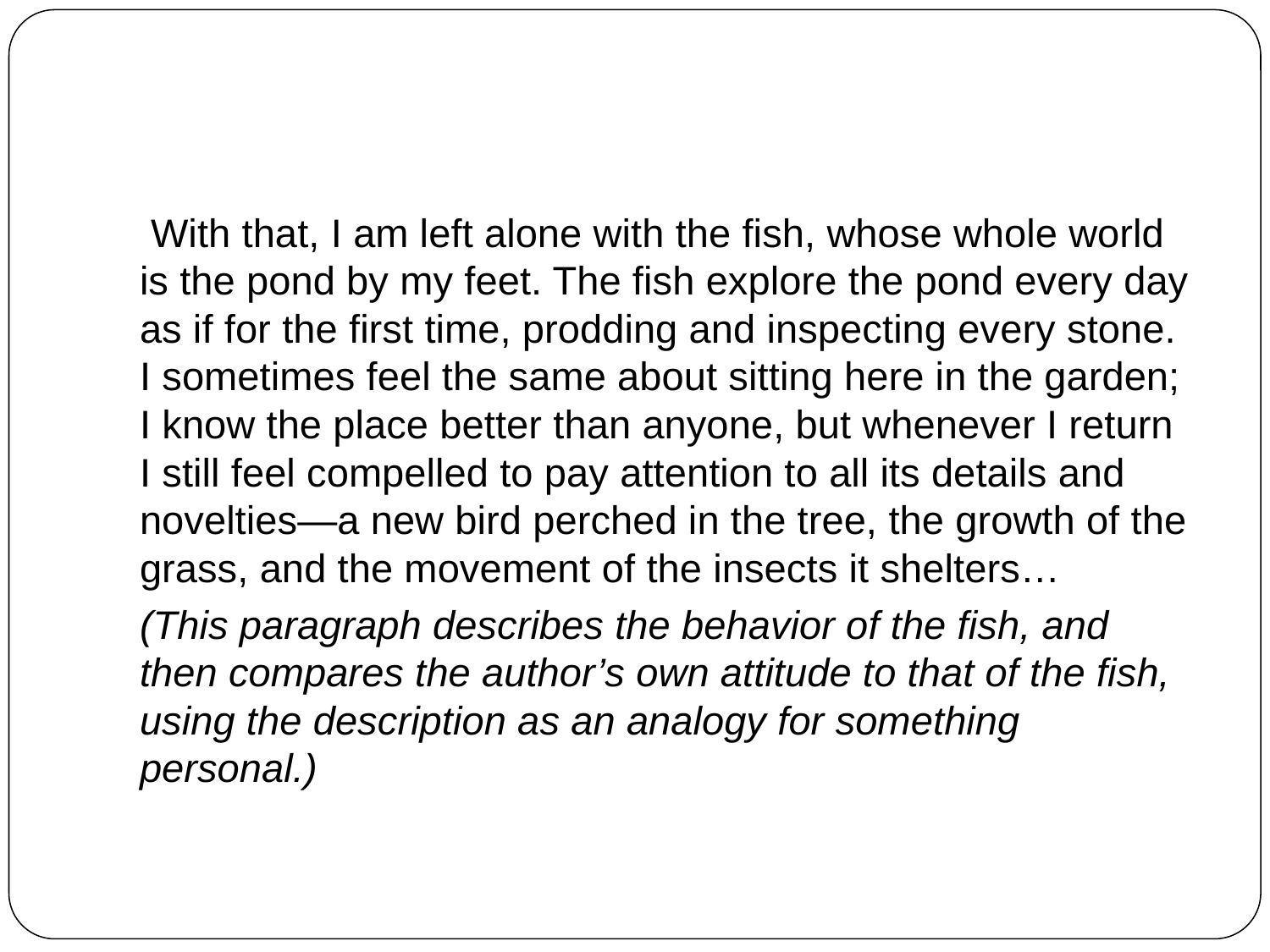

#
 With that, I am left alone with the fish, whose whole world is the pond by my feet. The fish explore the pond every day as if for the first time, prodding and inspecting every stone. I sometimes feel the same about sitting here in the garden; I know the place better than anyone, but whenever I return I still feel compelled to pay attention to all its details and novelties—a new bird perched in the tree, the growth of the grass, and the movement of the insects it shelters…
(This paragraph describes the behavior of the fish, and then compares the author’s own attitude to that of the fish, using the description as an analogy for something personal.)